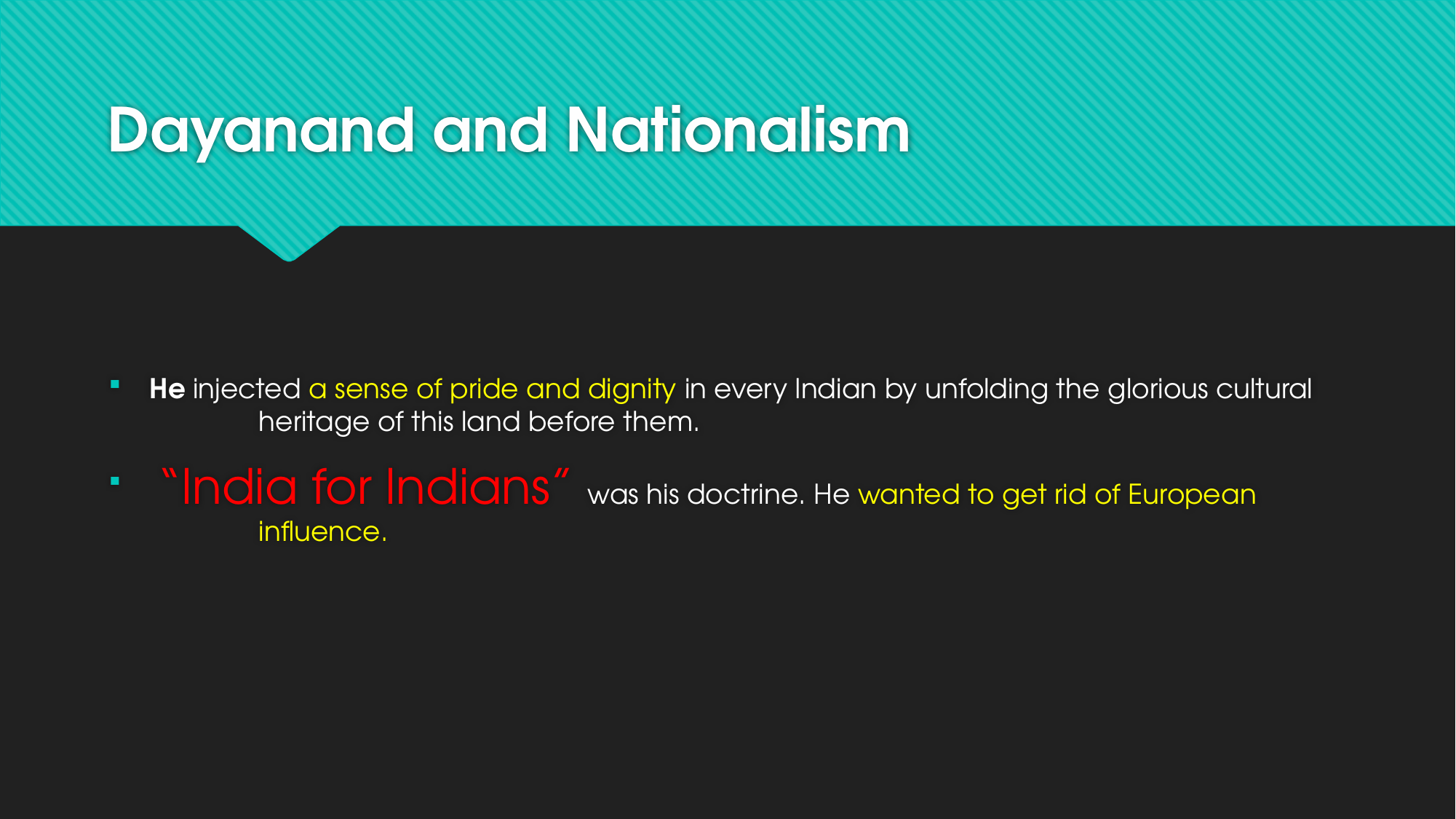

# Dayanand and Nationalism
He injected a sense of pride and dignity in every Indian by unfolding the glorious cultural 	heritage of this land before them.
 “India for Indians” was his doctrine. He wanted to get rid of European 	influence.